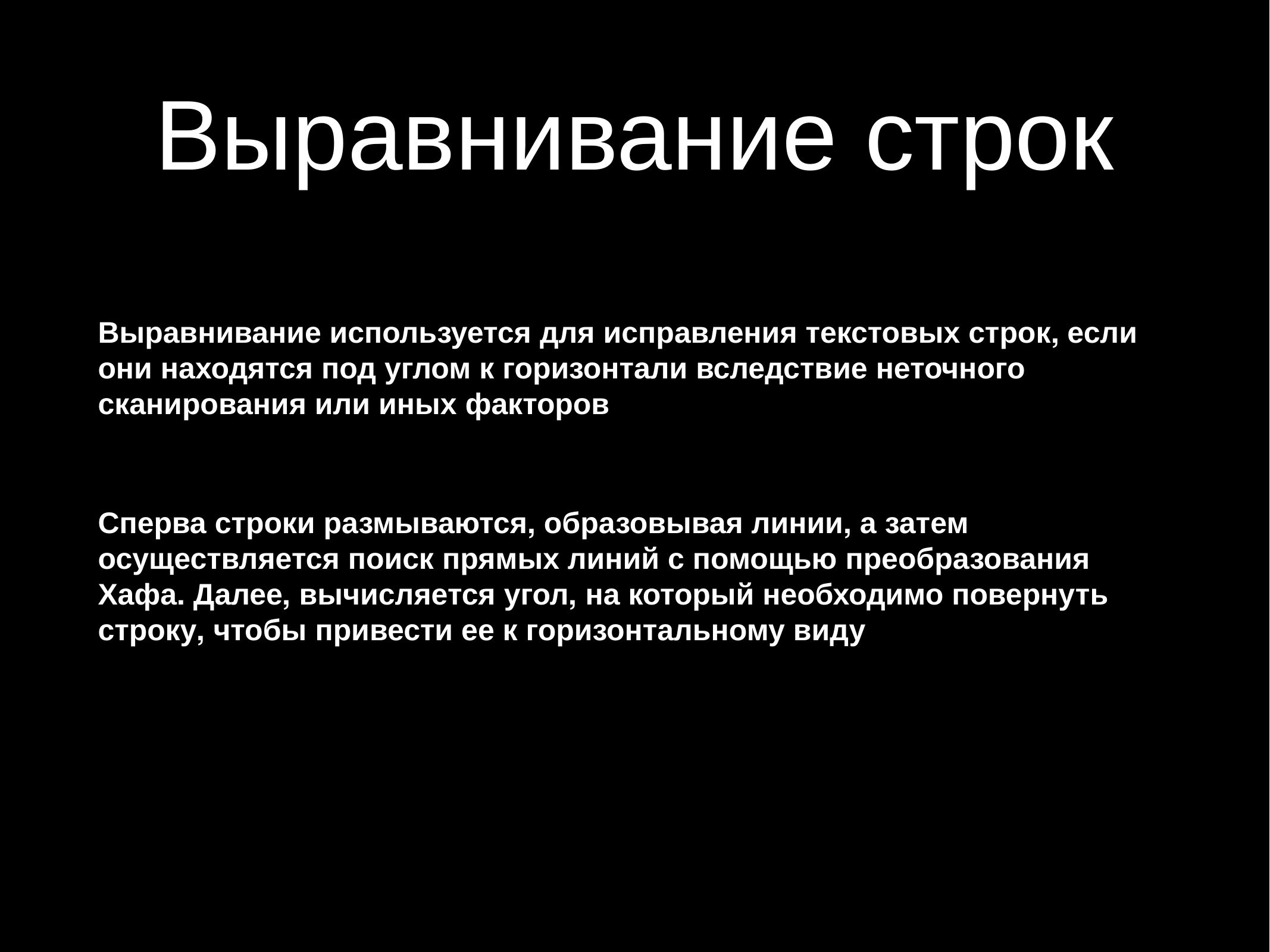

# Выравнивание строк
Выравнивание используется для исправления текстовых строк, если они находятся под углом к горизонтали вследствие неточного сканирования или иных факторов
Сперва строки размываются, образовывая линии, а затем осуществляется поиск прямых линий с помощью преобразования Хафа. Далее, вычисляется угол, на который необходимо повернуть строку, чтобы привести ее к горизонтальному виду